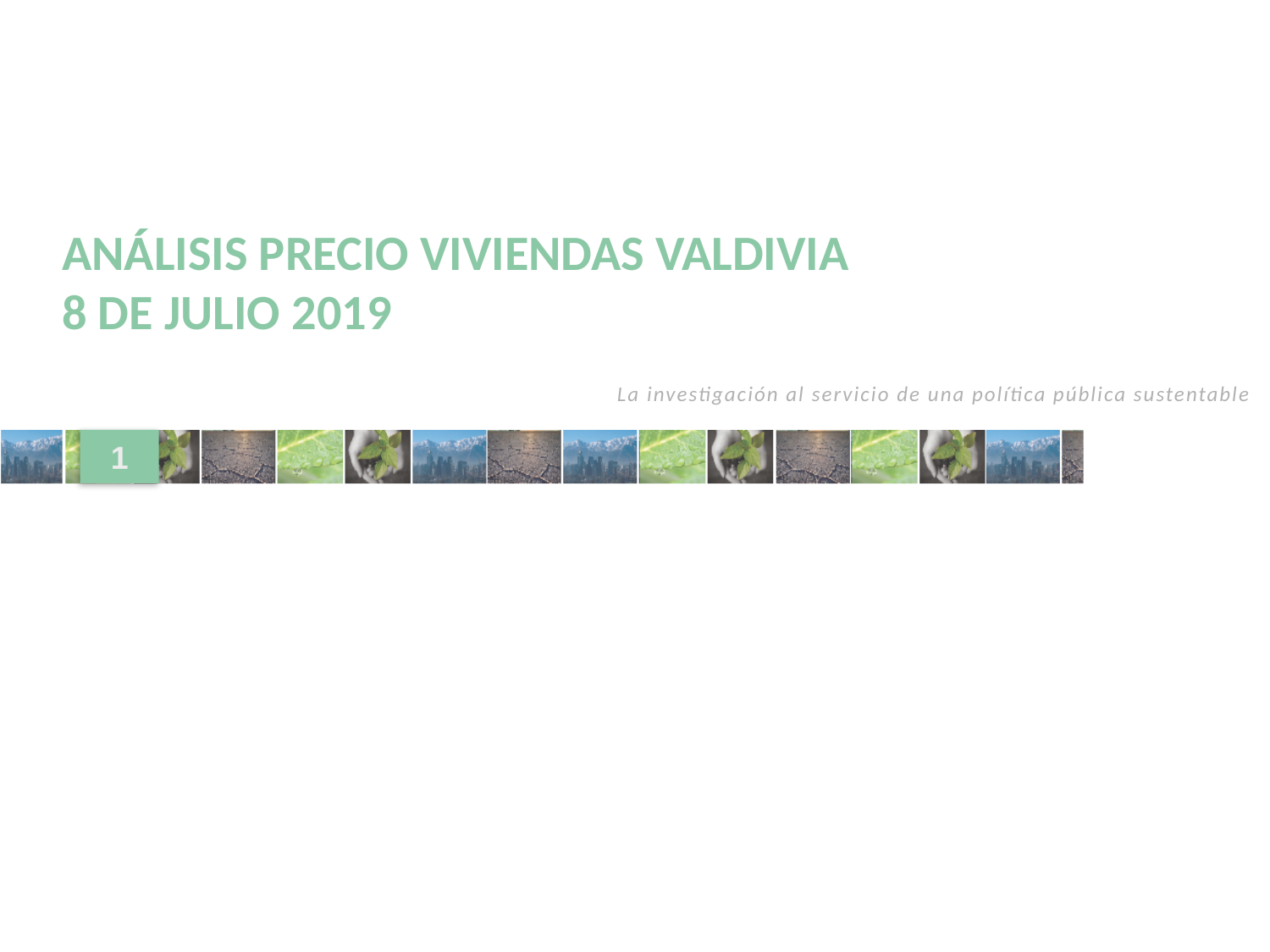

# Análisis precio viviendas Valdivia 8 de julio 2019